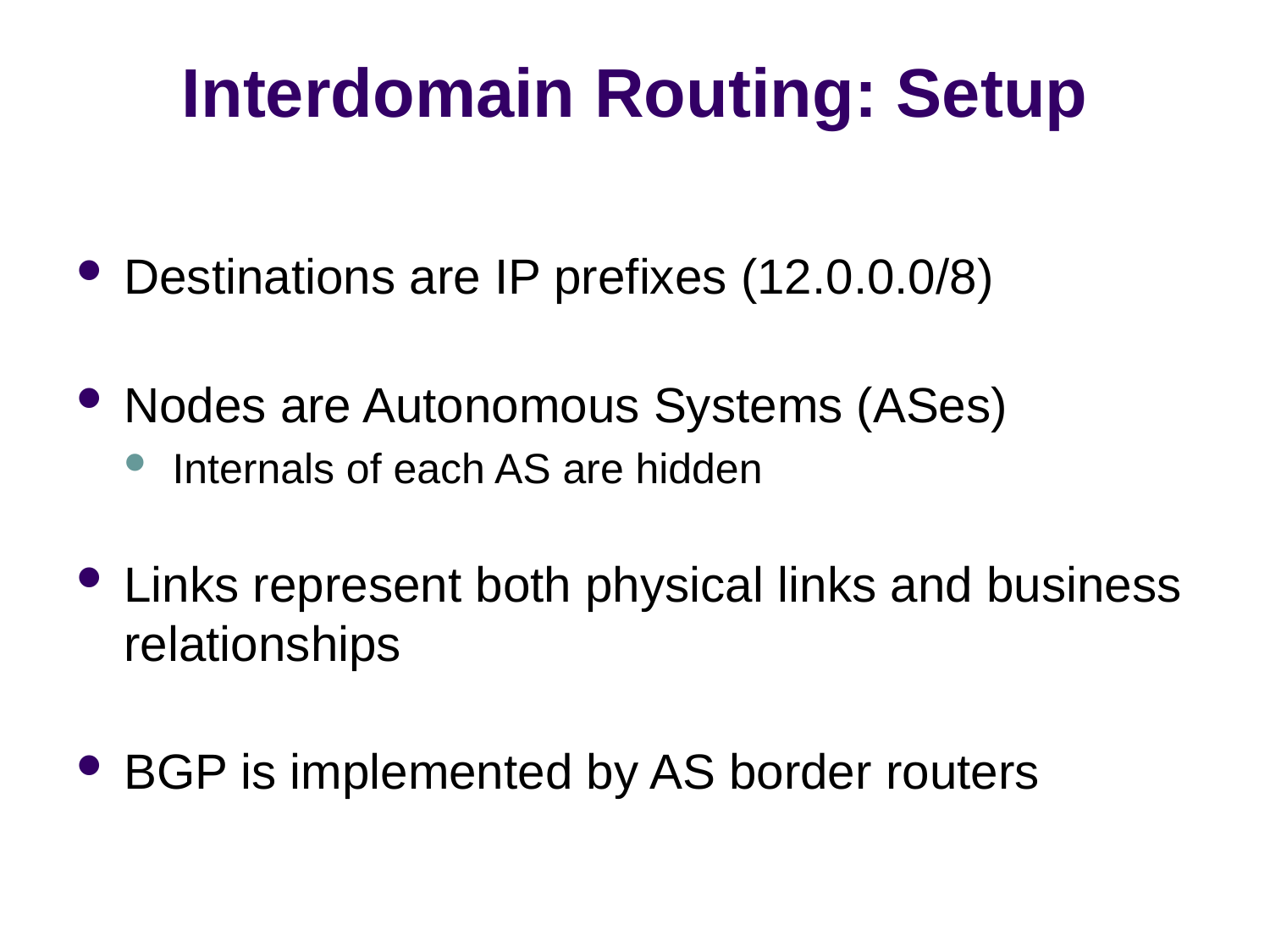

# Interdomain Routing: Setup
Destinations are IP prefixes (12.0.0.0/8)
Nodes are Autonomous Systems (ASes)
Internals of each AS are hidden
Links represent both physical links and business relationships
BGP is implemented by AS border routers